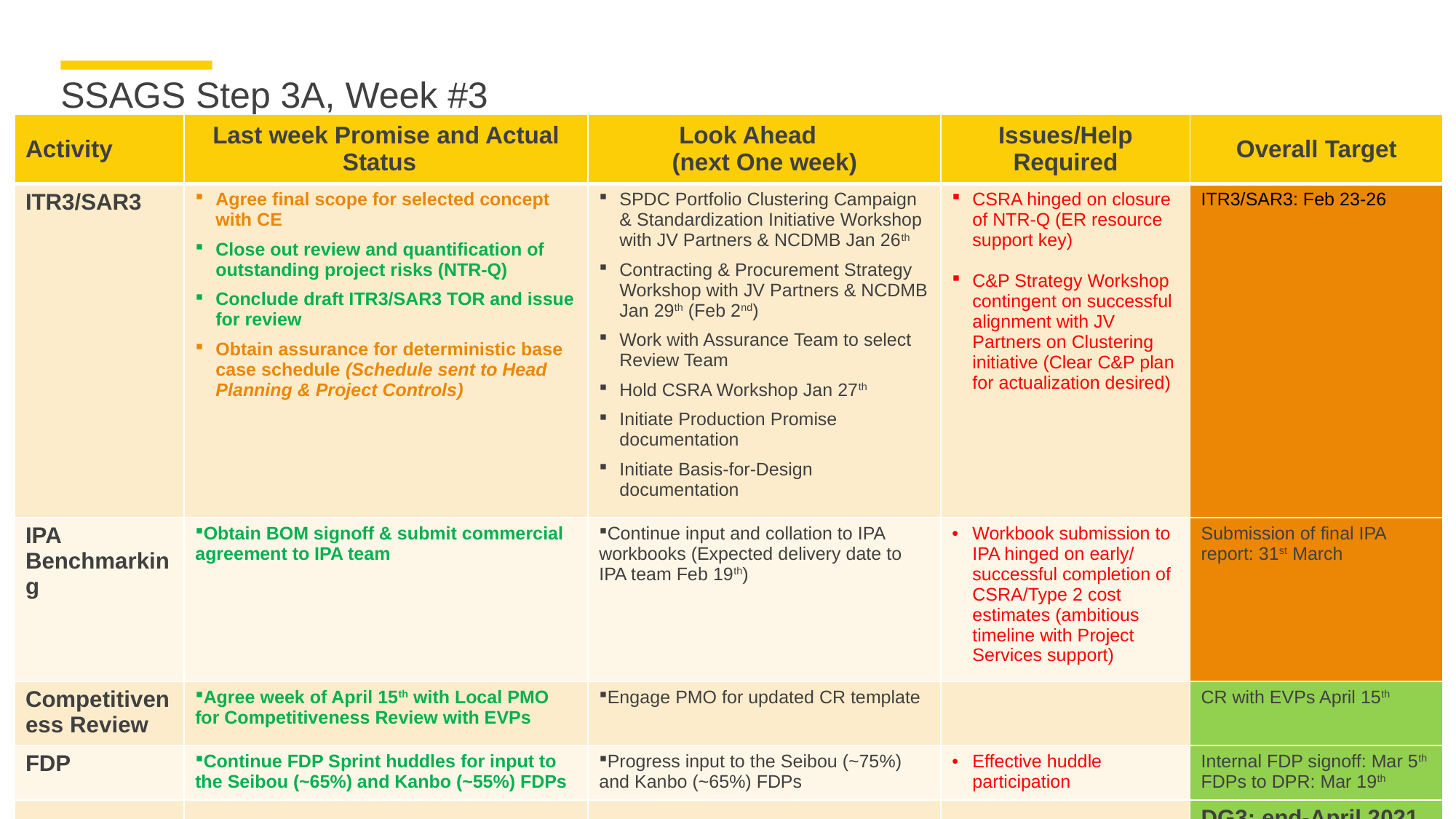

# SSAGS Step 3A, Week #3
| Activity | Last week Promise and Actual Status | Look Ahead (next One week) | Issues/Help Required | Overall Target |
| --- | --- | --- | --- | --- |
| ITR3/SAR3 | Agree final scope for selected concept with CE Close out review and quantification of outstanding project risks (NTR-Q) Conclude draft ITR3/SAR3 TOR and issue for review Obtain assurance for deterministic base case schedule (Schedule sent to Head Planning & Project Controls) | SPDC Portfolio Clustering Campaign & Standardization Initiative Workshop with JV Partners & NCDMB Jan 26th Contracting & Procurement Strategy Workshop with JV Partners & NCDMB Jan 29th (Feb 2nd) Work with Assurance Team to select Review Team Hold CSRA Workshop Jan 27th Initiate Production Promise documentation Initiate Basis-for-Design documentation | CSRA hinged on closure of NTR-Q (ER resource support key) C&P Strategy Workshop contingent on successful alignment with JV Partners on Clustering initiative (Clear C&P plan for actualization desired) | ITR3/SAR3: Feb 23-26 |
| IPA Benchmarking | Obtain BOM signoff & submit commercial agreement to IPA team | Continue input and collation to IPA workbooks (Expected delivery date to IPA team Feb 19th) | Workbook submission to IPA hinged on early/ successful completion of CSRA/Type 2 cost estimates (ambitious timeline with Project Services support) | Submission of final IPA report: 31st March |
| Competitiveness Review | Agree week of April 15th with Local PMO for Competitiveness Review with EVPs | Engage PMO for updated CR template |  | CR with EVPs April 15th |
| FDP | Continue FDP Sprint huddles for input to the Seibou (~65%) and Kanbo (~55%) FDPs | Progress input to the Seibou (~75%) and Kanbo (~65%) FDPs | Effective huddle participation | Internal FDP signoff: Mar 5th FDPs to DPR: Mar 19th |
|  |  |  |  | DG3: end-April 2021 |

13